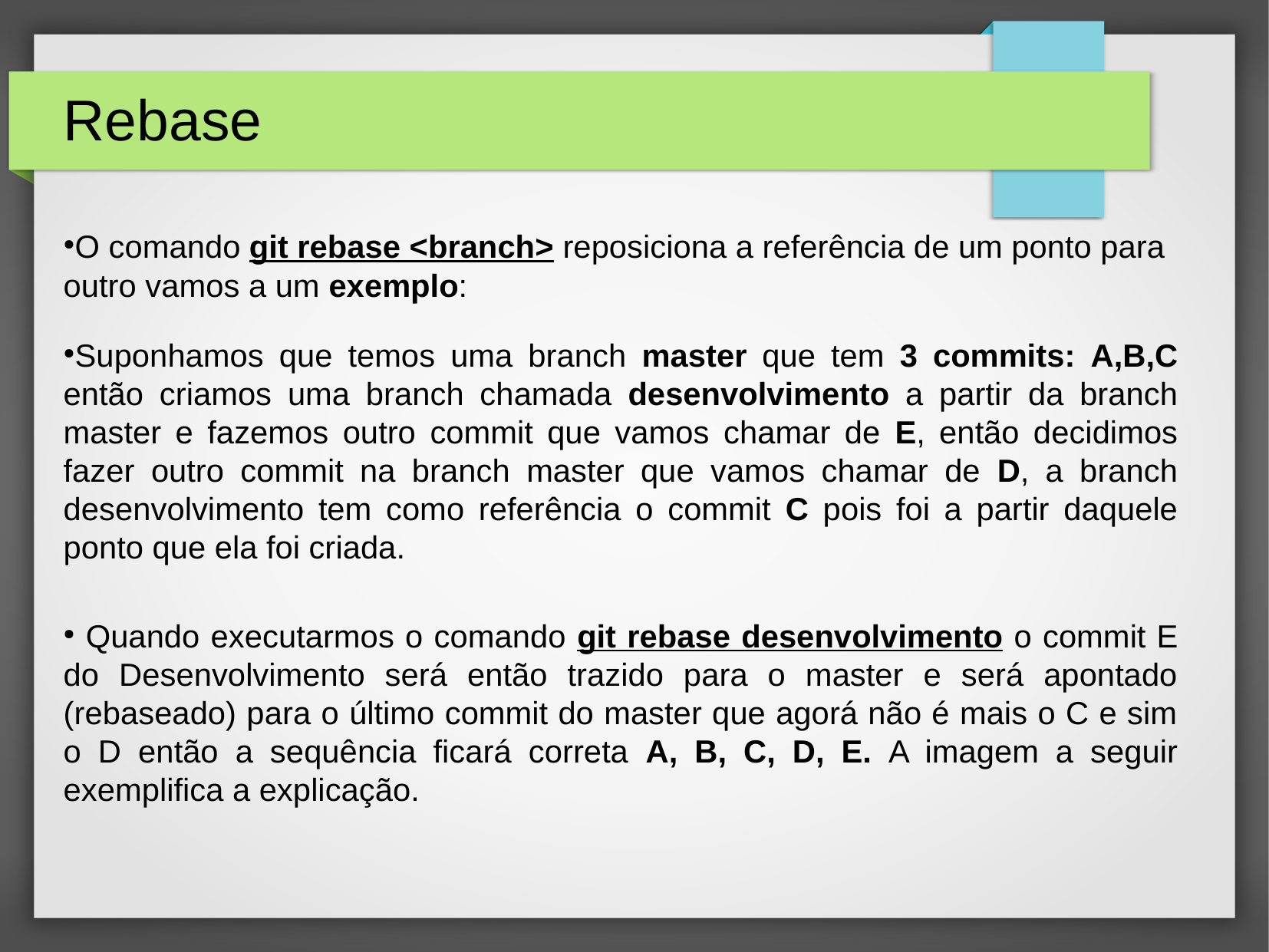

Rebase
O comando git rebase <branch> reposiciona a referência de um ponto para outro vamos a um exemplo:
Suponhamos que temos uma branch master que tem 3 commits: A,B,C então criamos uma branch chamada desenvolvimento a partir da branch master e fazemos outro commit que vamos chamar de E, então decidimos fazer outro commit na branch master que vamos chamar de D, a branch desenvolvimento tem como referência o commit C pois foi a partir daquele ponto que ela foi criada.
 Quando executarmos o comando git rebase desenvolvimento o commit E do Desenvolvimento será então trazido para o master e será apontado (rebaseado) para o último commit do master que agorá não é mais o C e sim o D então a sequência ficará correta A, B, C, D, E. A imagem a seguir exemplifica a explicação.